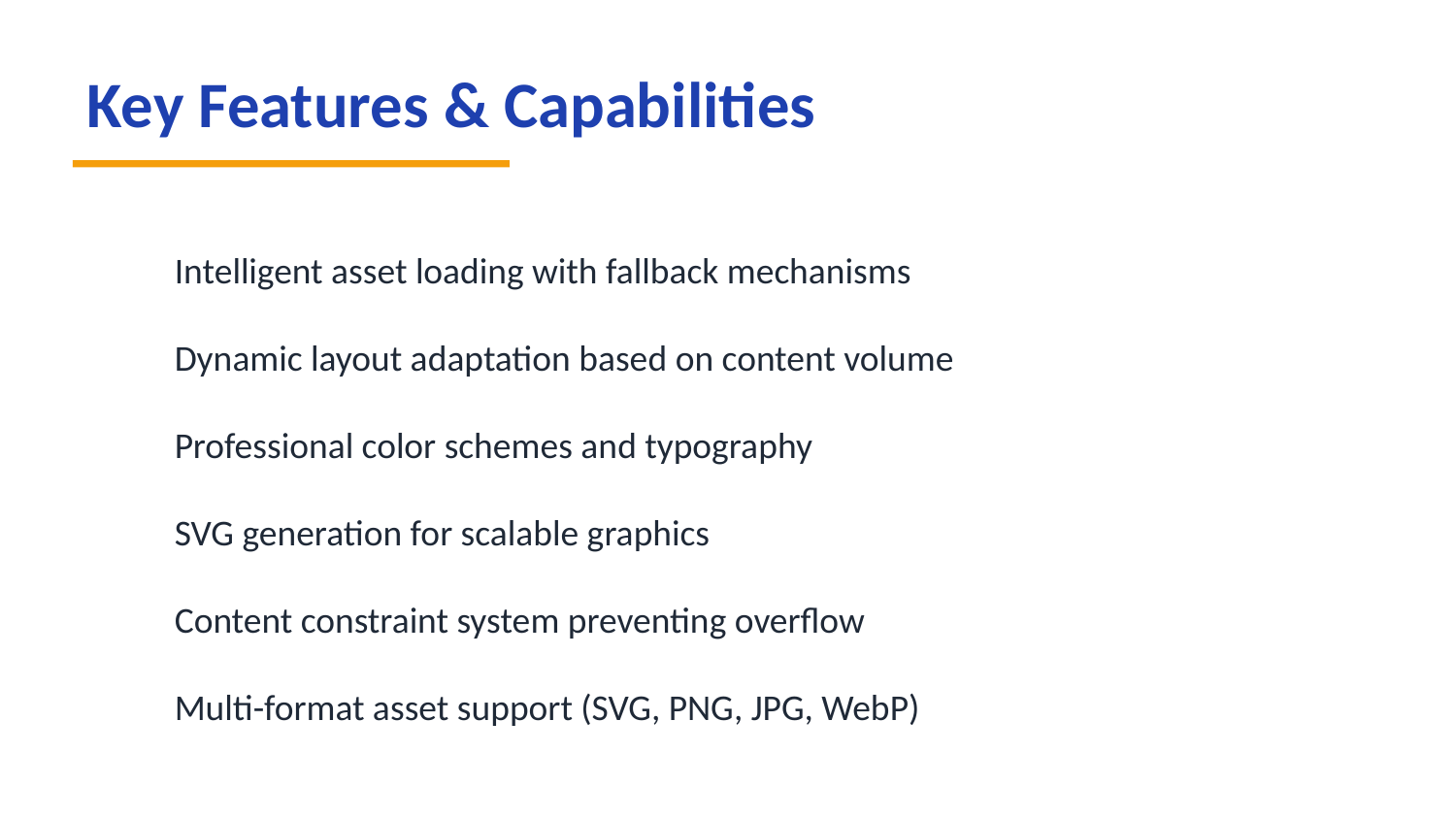

Key Features & Capabilities

Intelligent asset loading with fallback mechanisms

Dynamic layout adaptation based on content volume

Professional color schemes and typography

SVG generation for scalable graphics

Content constraint system preventing overflow

Multi-format asset support (SVG, PNG, JPG, WebP)